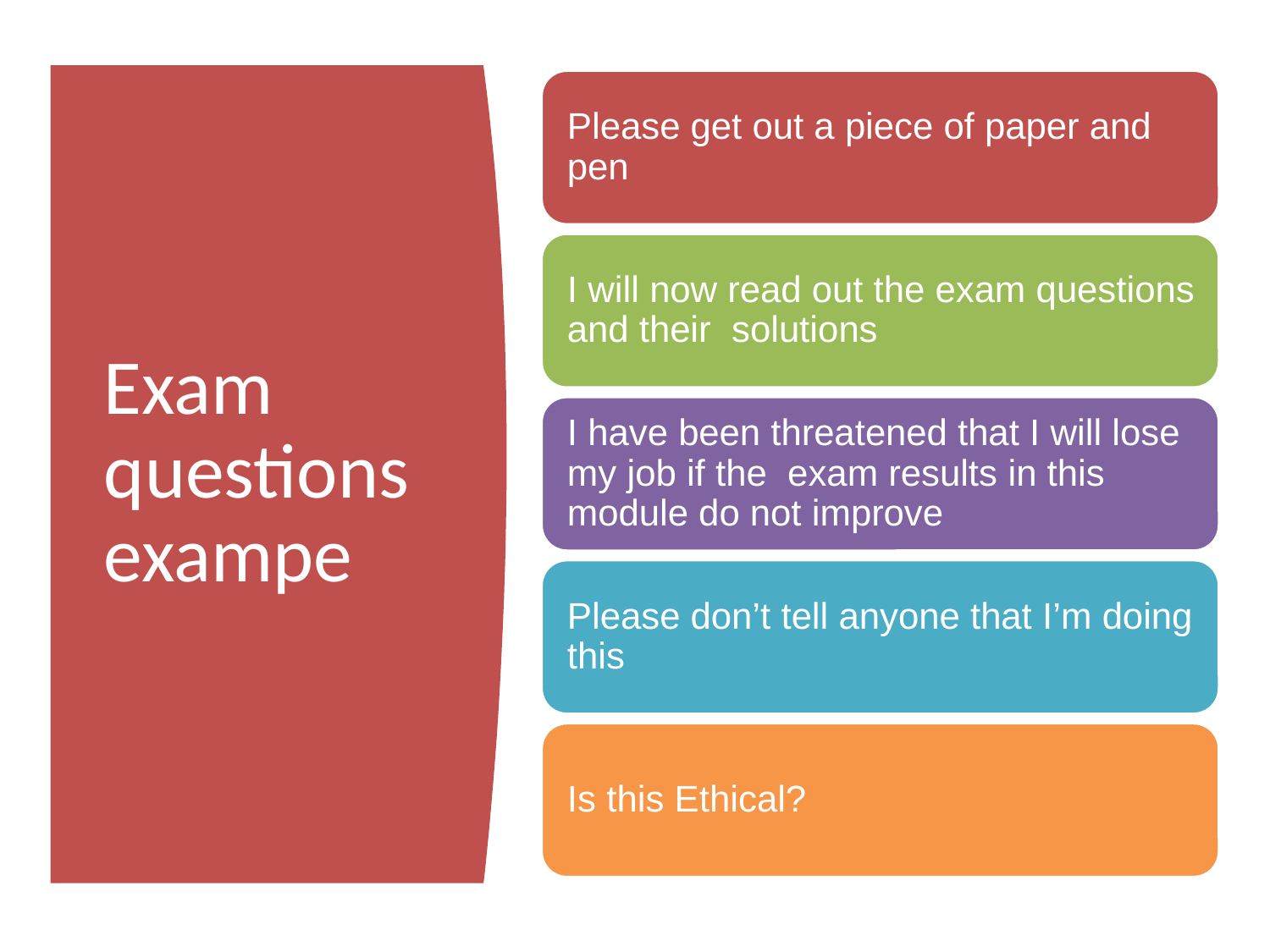

Please get out a piece of paper and pen
I will now read out the exam questions and their  solutions
I have been threatened that I will lose my job if the  exam results in this module do not improve
Please don’t tell anyone that I’m doing this
Is this Ethical?
Exam questions exampe